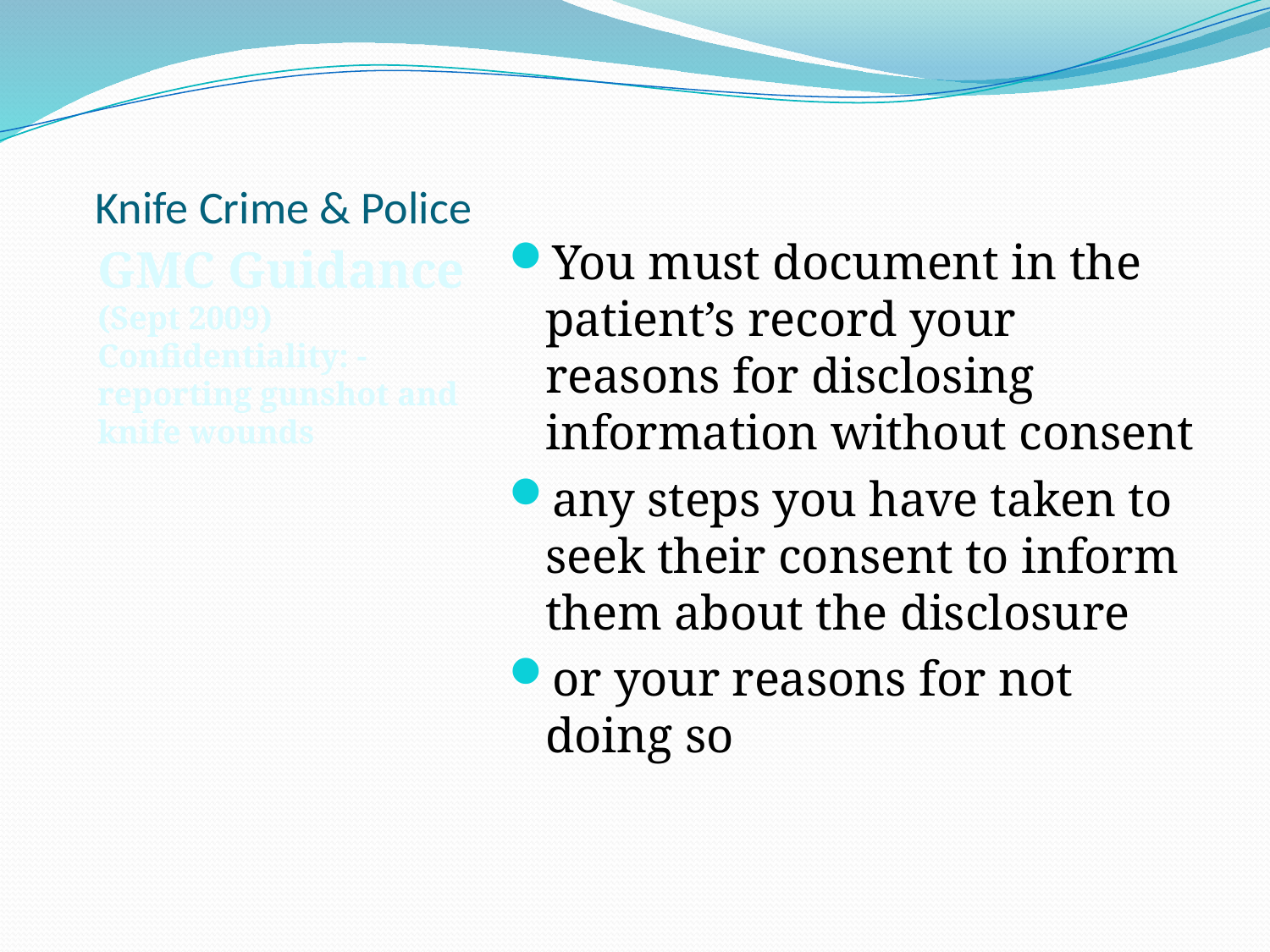

# Knife Crime & Police
GMC Guidance (Sept 2009) Confidentiality: - reporting gunshot and knife wounds
You must document in the patient’s record your reasons for disclosing information without consent
any steps you have taken to seek their consent to inform them about the disclosure
or your reasons for not doing so